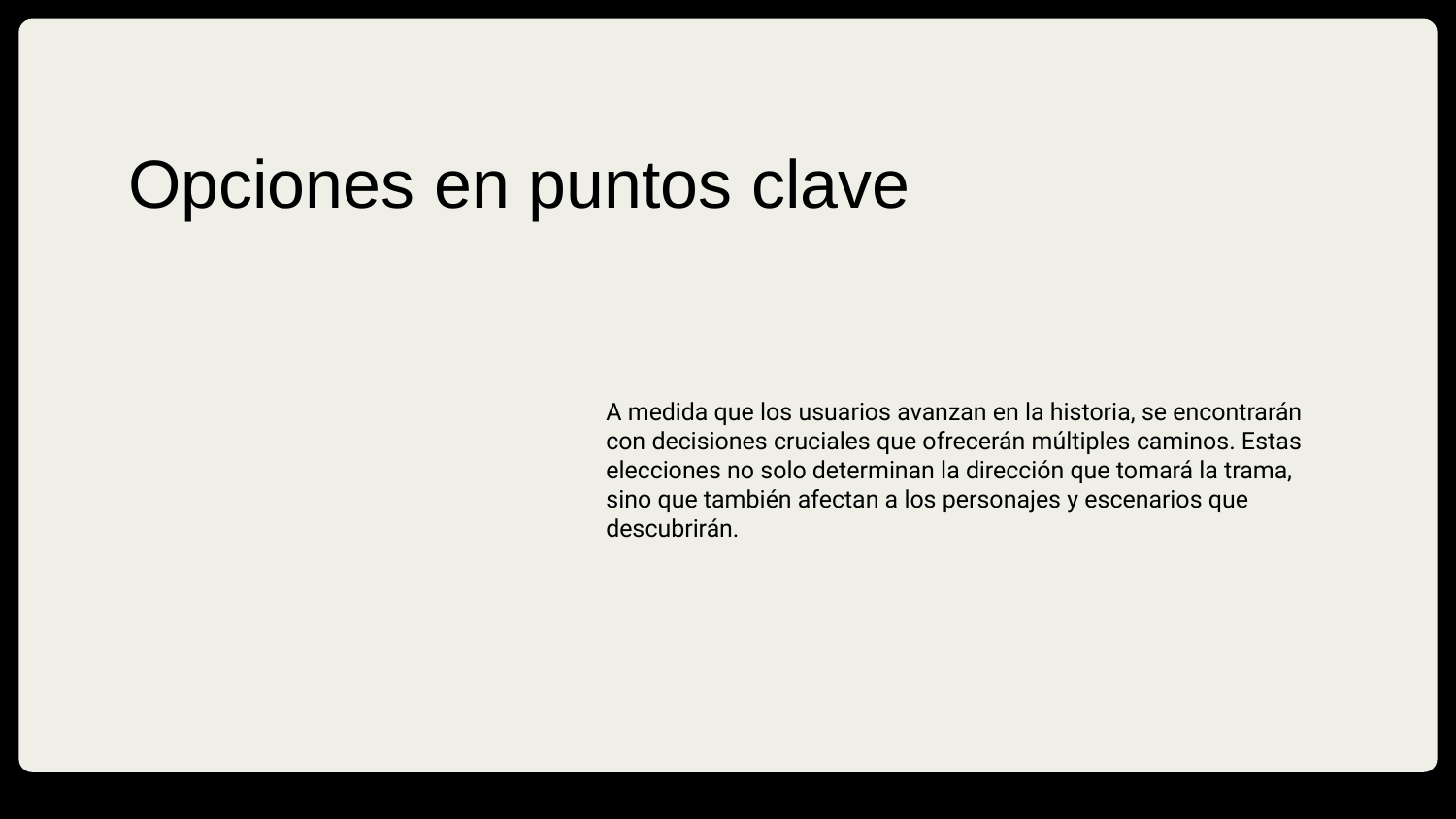

# Opciones en puntos clave
A medida que los usuarios avanzan en la historia, se encontrarán con decisiones cruciales que ofrecerán múltiples caminos. Estas elecciones no solo determinan la dirección que tomará la trama, sino que también afectan a los personajes y escenarios que descubrirán.
DD/MM/YYYY
Feature Name/Product
Your Company Name